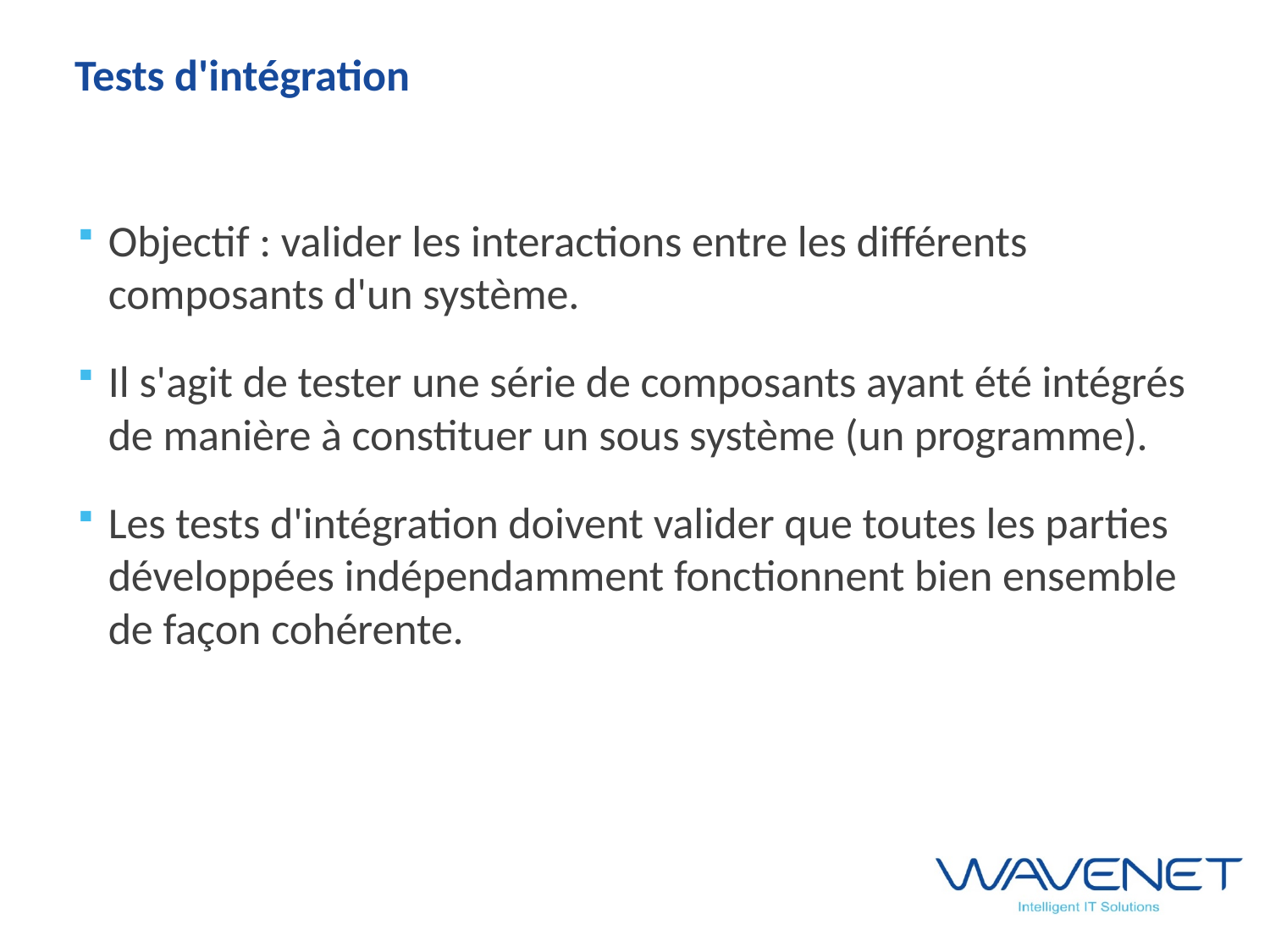

# Tests d'intégration
Objectif : valider les interactions entre les différents composants d'un système.
Il s'agit de tester une série de composants ayant été intégrés de manière à constituer un sous système (un programme).
Les tests d'intégration doivent valider que toutes les parties développées indépendamment fonctionnent bien ensemble de façon cohérente.